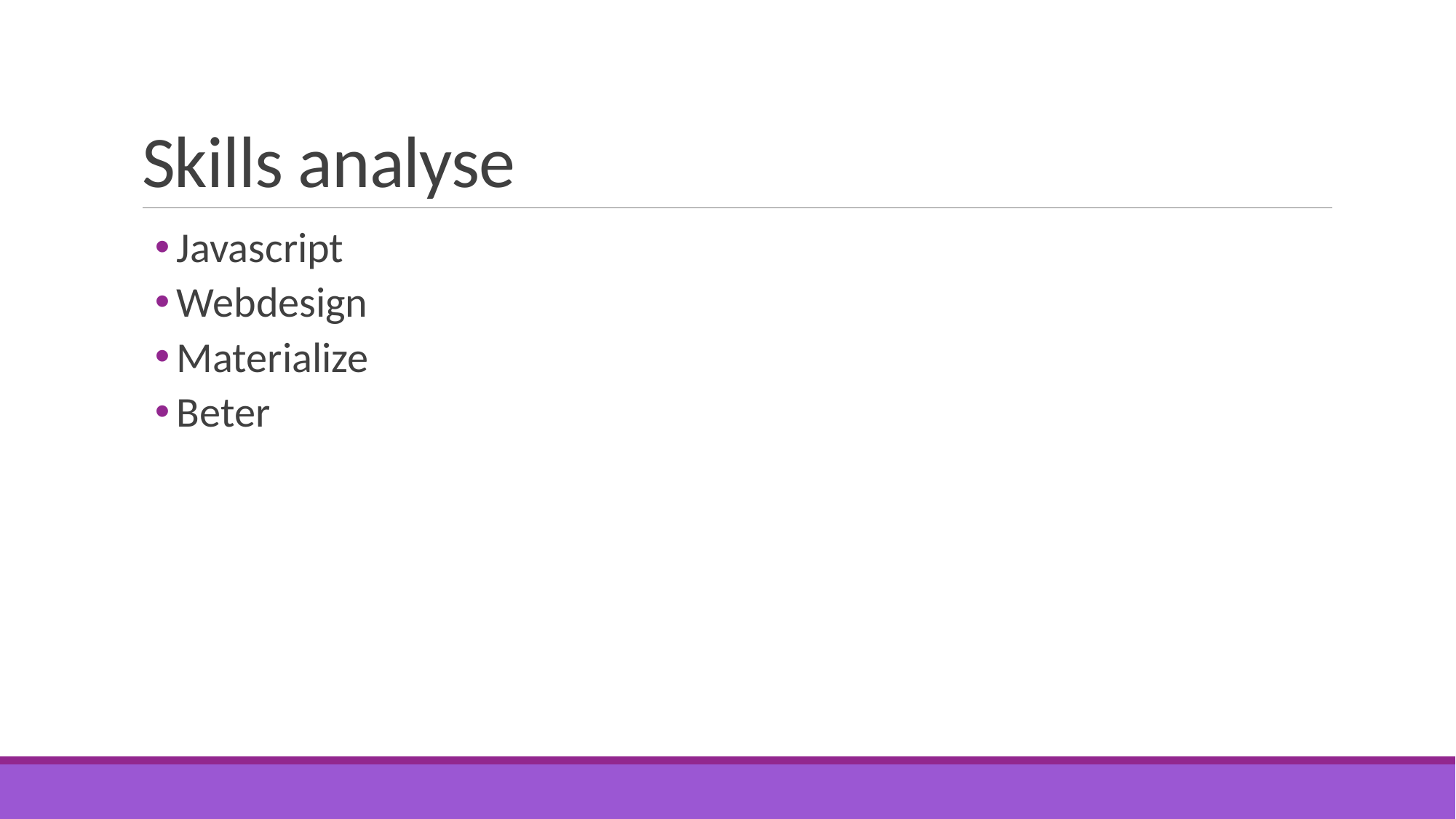

# Skills analyse
Javascript
Webdesign
Materialize
Beter